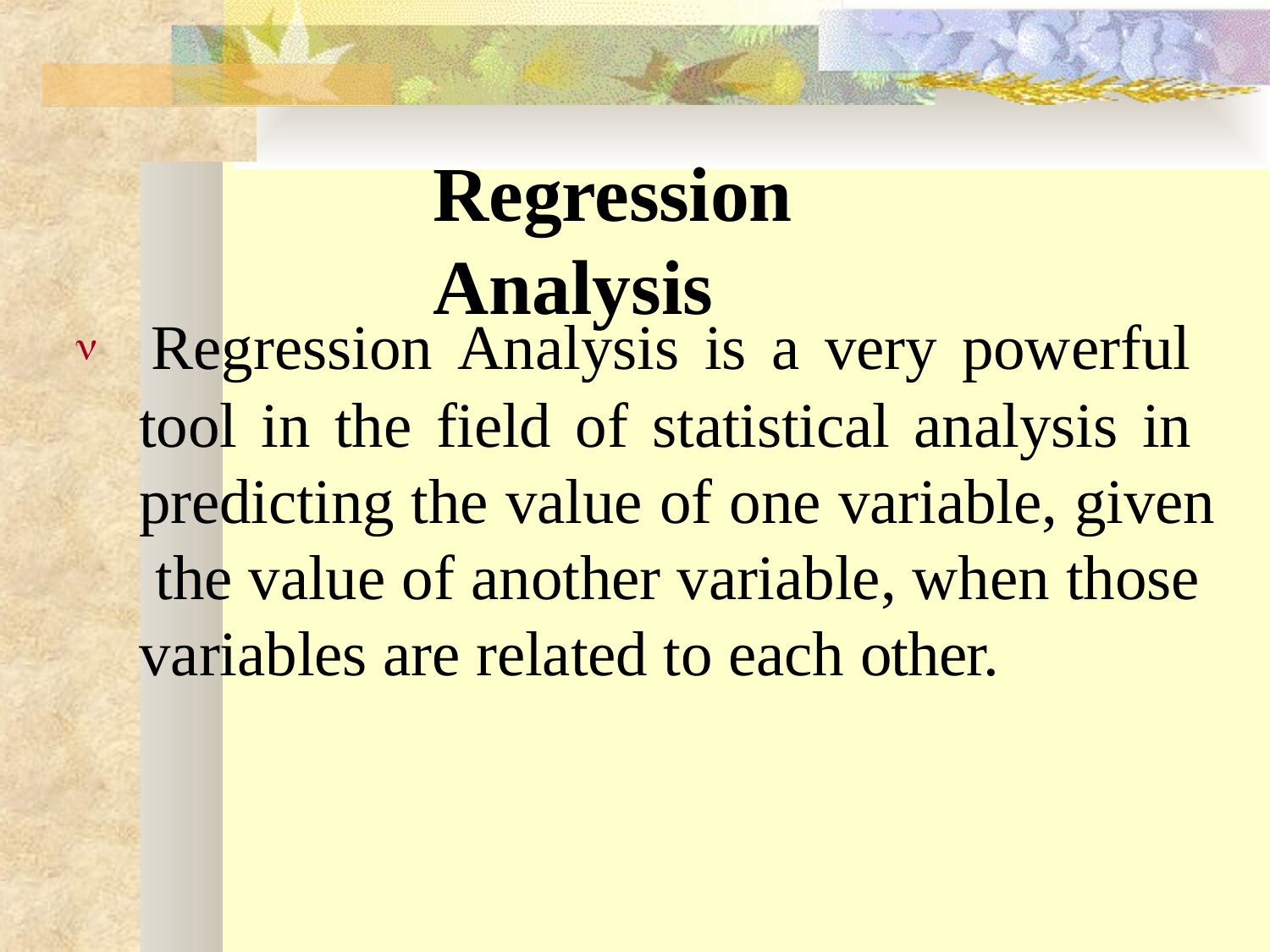

# Regression Analysis

ν Regression Analysis is a very powerful  tool in the field of statistical analysis in  predicting the value of one variable, given  the value of another variable, when those  variables are related to each other.